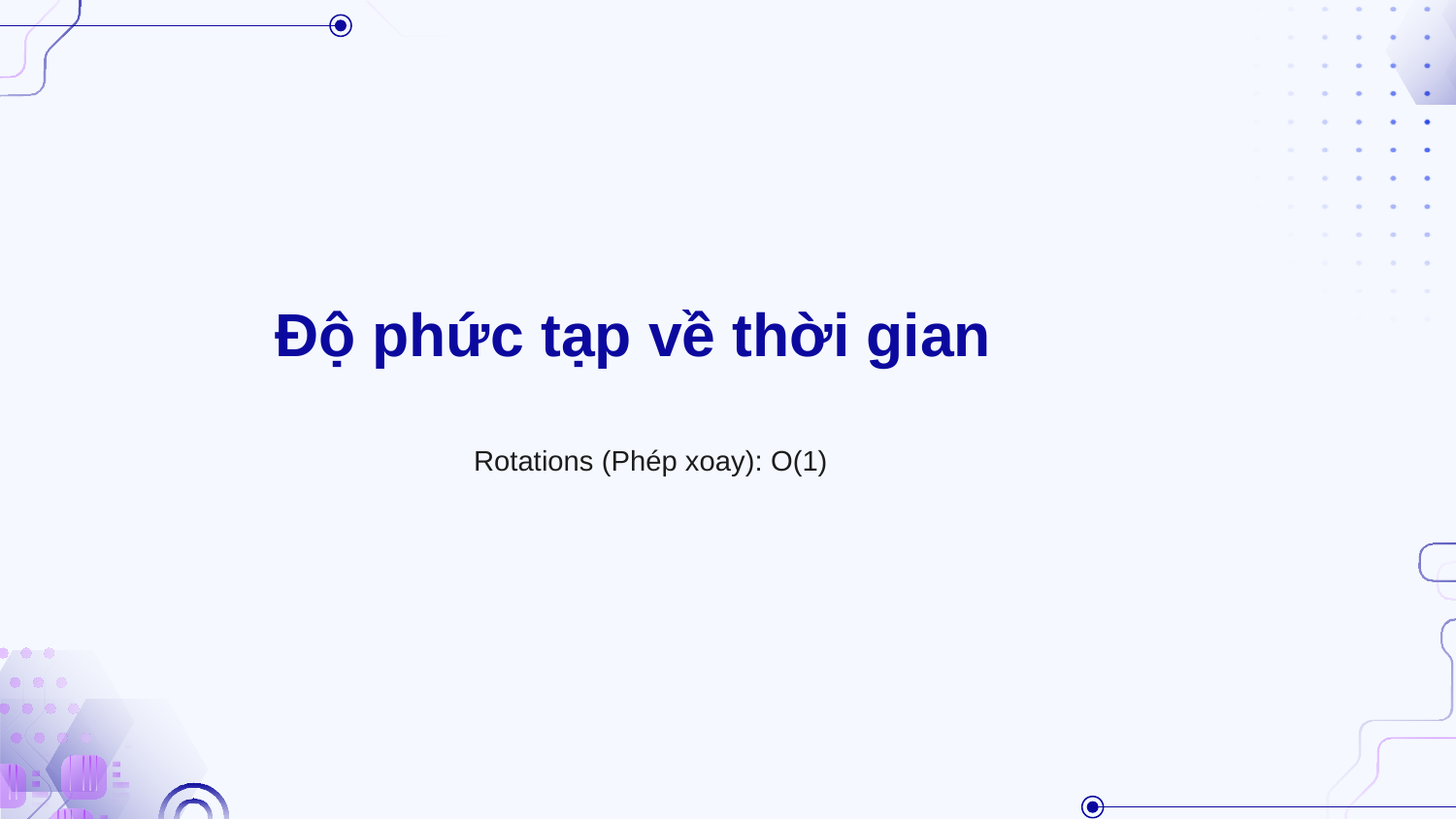

# Độ phức tạp về thời gian
Rotations (Phép xoay): O(1)